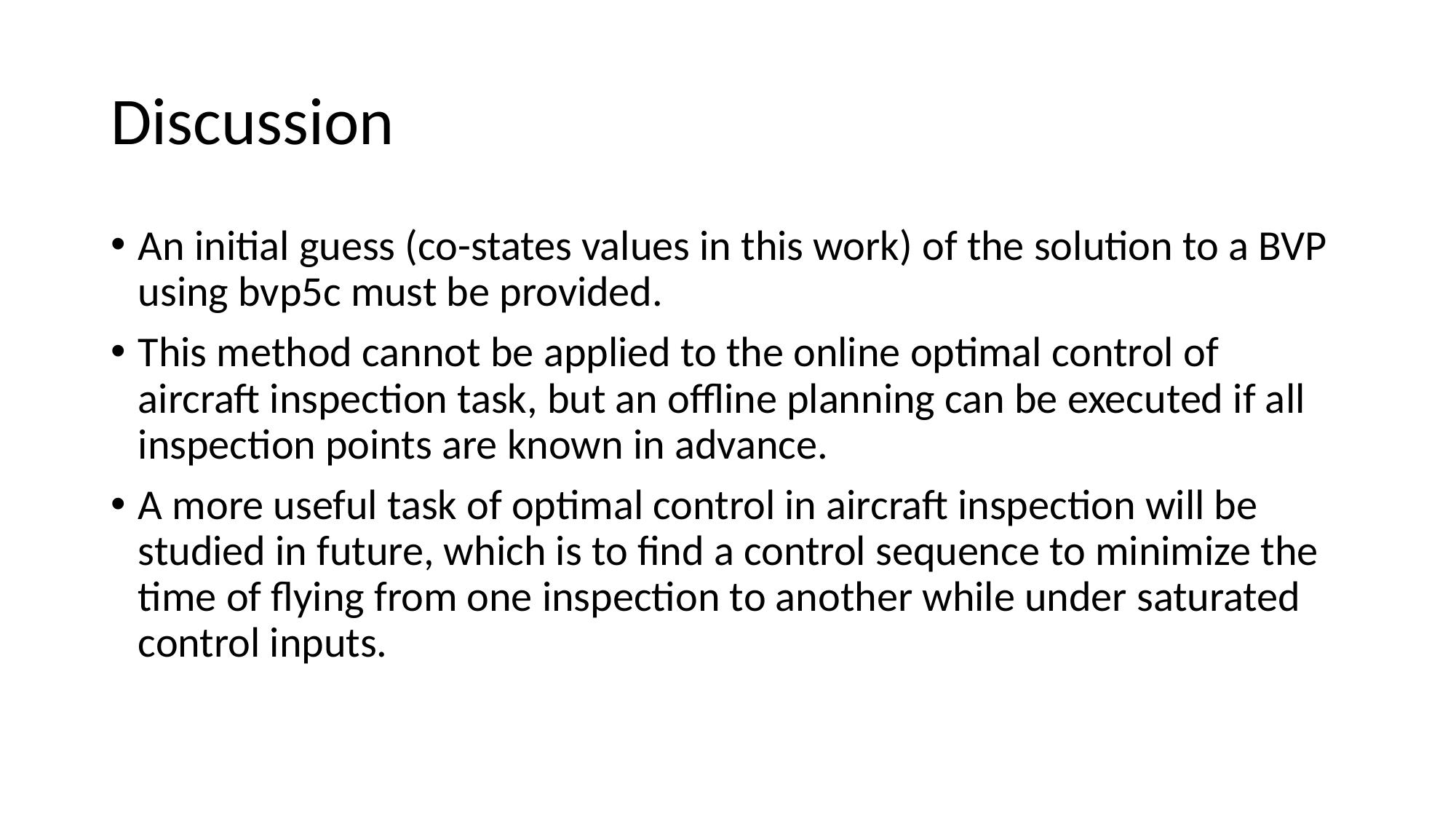

# Discussion
An initial guess (co-states values in this work) of the solution to a BVP using bvp5c must be provided.
This method cannot be applied to the online optimal control of aircraft inspection task, but an offline planning can be executed if all inspection points are known in advance.
A more useful task of optimal control in aircraft inspection will be studied in future, which is to find a control sequence to minimize the time of flying from one inspection to another while under saturated control inputs.